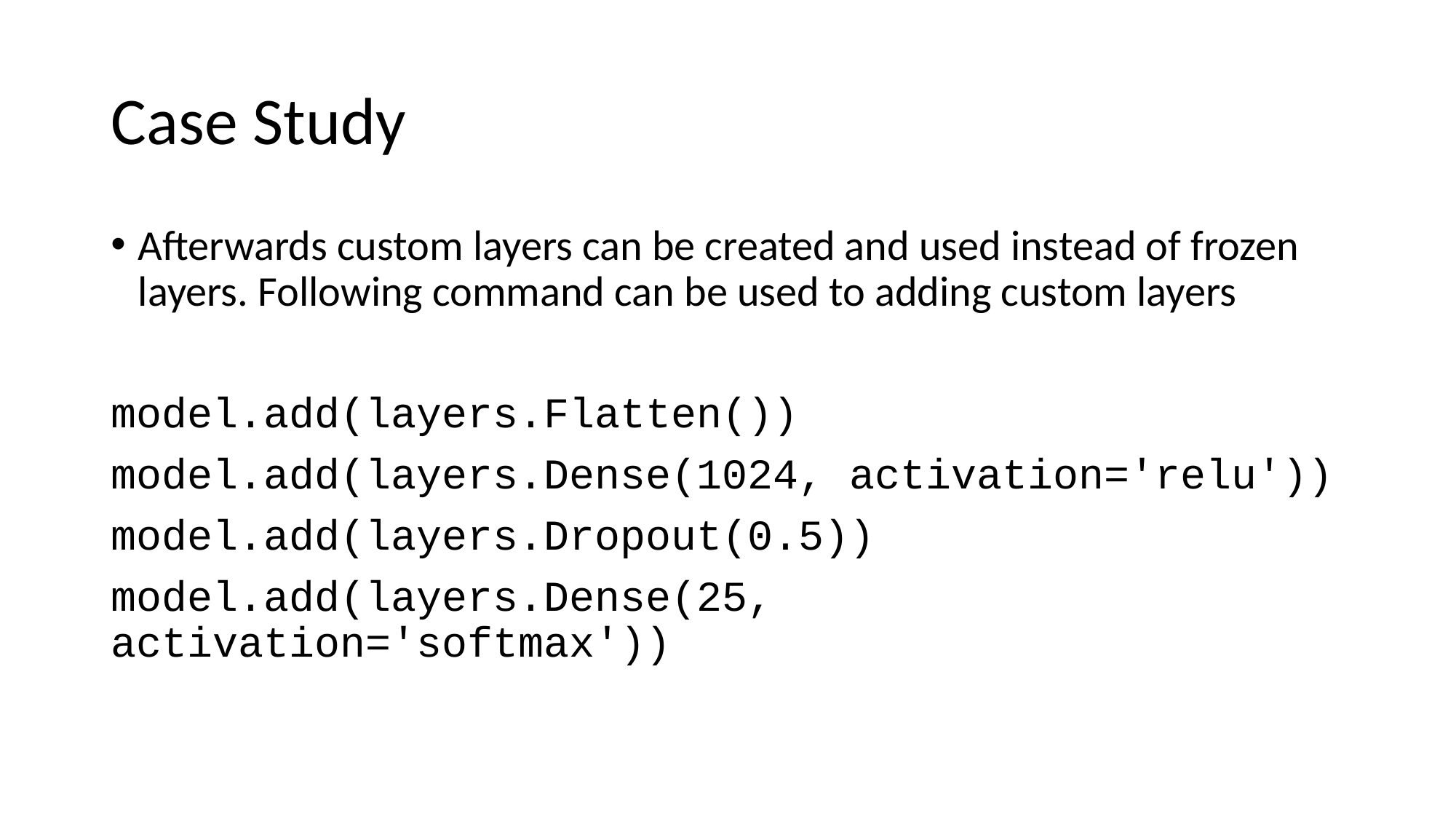

# Case Study
Afterwards custom layers can be created and used instead of frozen layers. Following command can be used to adding custom layers

model.add(layers.Flatten())
model.add(layers.Dense(1024, activation='relu'))
model.add(layers.Dropout(0.5))
model.add(layers.Dense(25, activation='softmax'))